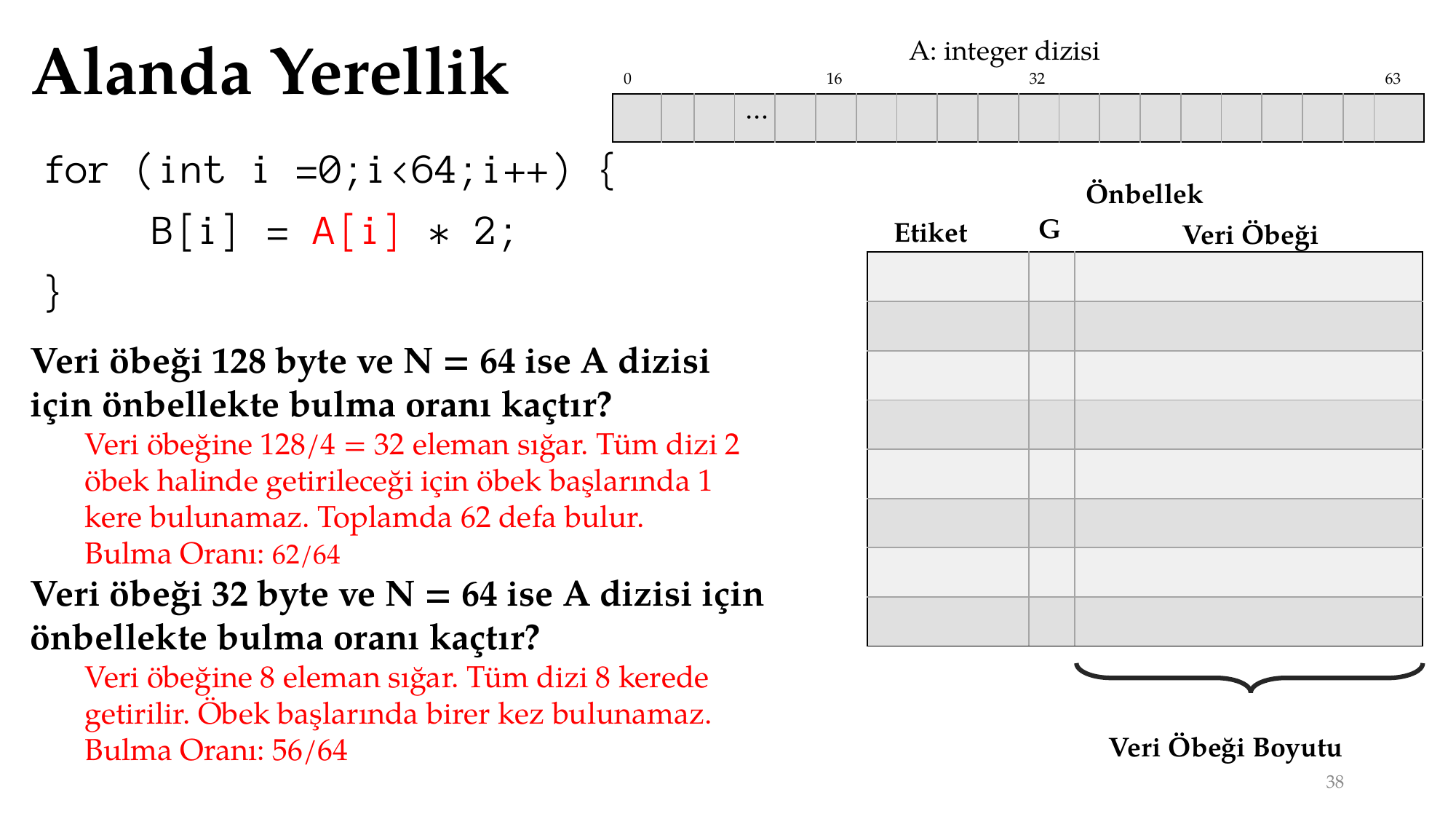

# Alanda Yerellik
A: integer dizisi
| 0 |  |  |  |  | 16 |  |  |  |  | 32 |  |  |  |  |  |  |  |  | 63 |
| --- | --- | --- | --- | --- | --- | --- | --- | --- | --- | --- | --- | --- | --- | --- | --- | --- | --- | --- | --- |
|  |  |  | … |  |  |  |  |  |  |  |  |  |  |  |  |  |  |  |  |
for (int i =0;i<64;i++) {
	B[i] = A[i] * 2;
}
Önbellek
G
Etiket
Veri Öbeği
|  |  |  |
| --- | --- | --- |
|  |  |  |
|  |  |  |
|  |  |  |
|  |  |  |
|  |  |  |
|  |  |  |
|  |  |  |
Veri öbeği 128 byte ve N = 64 ise A dizisi için önbellekte bulma oranı kaçtır?
Veri öbeğine 128/4 = 32 eleman sığar. Tüm dizi 2 öbek halinde getirileceği için öbek başlarında 1 kere bulunamaz. Toplamda 62 defa bulur.
Bulma Oranı: 62/64
Veri öbeği 32 byte ve N = 64 ise A dizisi için önbellekte bulma oranı kaçtır?
Veri öbeğine 8 eleman sığar. Tüm dizi 8 kerede getirilir. Öbek başlarında birer kez bulunamaz. Bulma Oranı: 56/64

Veri Öbeği Boyutu
38